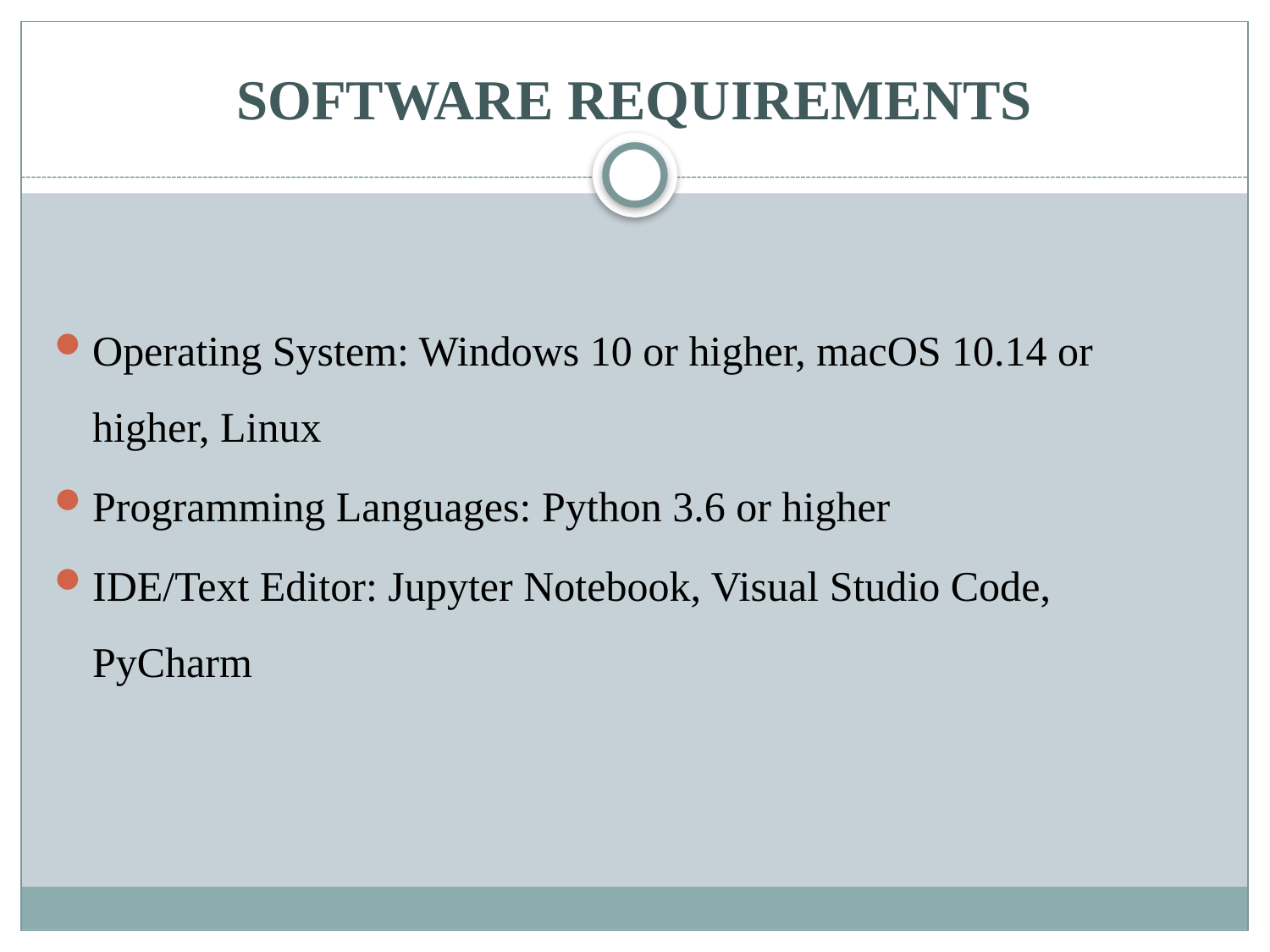

# SOFTWARE REQUIREMENTS

Operating System: Windows 10 or higher, macOS 10.14 or higher, Linux
Programming Languages: Python 3.6 or higher
IDE/Text Editor: Jupyter Notebook, Visual Studio Code, PyCharm